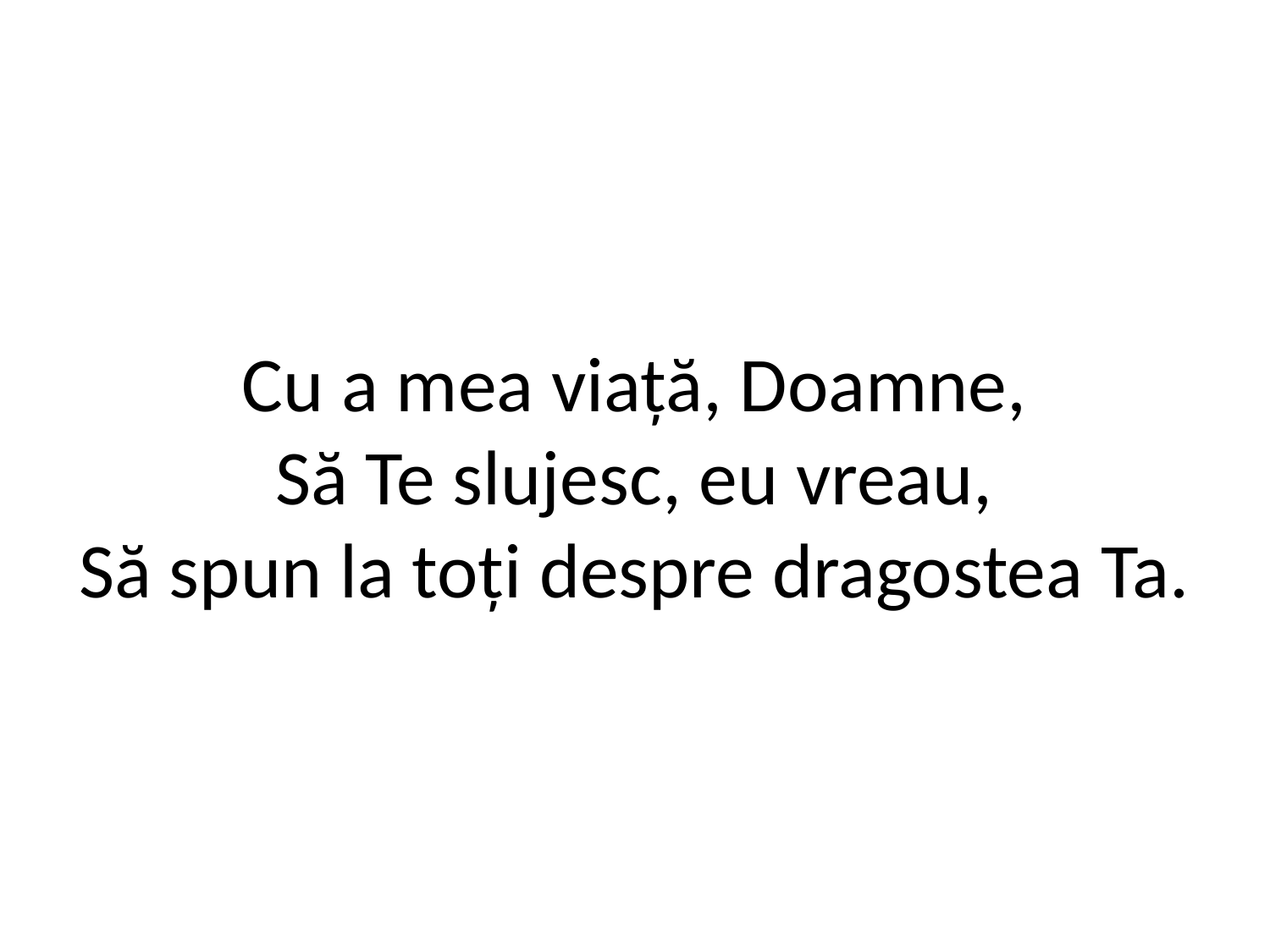

# Cu a mea viaţă, Doamne, Să Te slujesc, eu vreau, Să spun la toţi despre dragostea Ta.